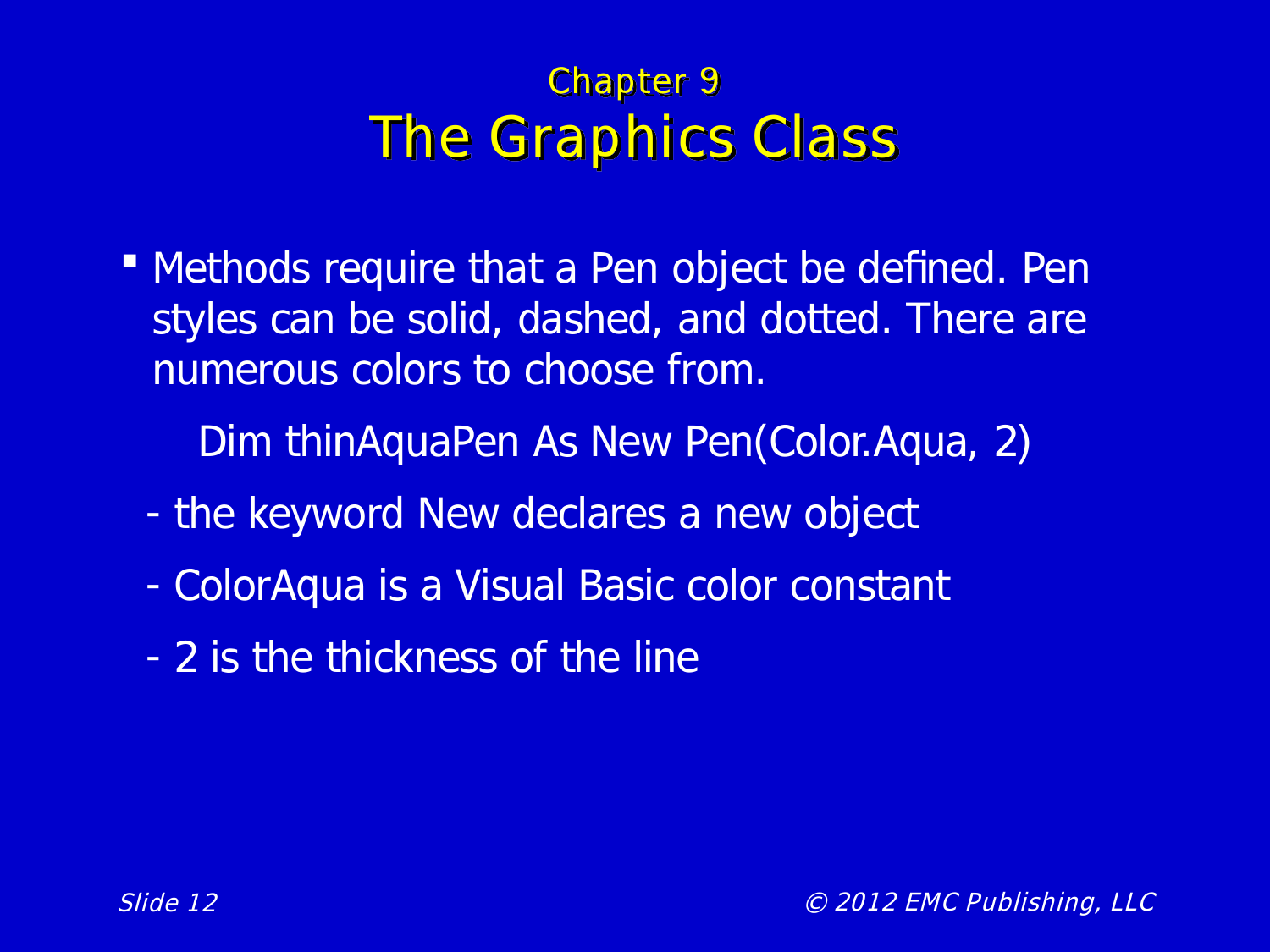

# Chapter 9 The Graphics Class
Methods require that a Pen object be defined. Pen styles can be solid, dashed, and dotted. There are numerous colors to choose from.
      Dim thinAquaPen As New Pen(Color.Aqua, 2)
  - the keyword New declares a new object
  - ColorAqua is a Visual Basic color constant
  - 2 is the thickness of the line
© 2012 EMC Publishing, LLC
Slide 12